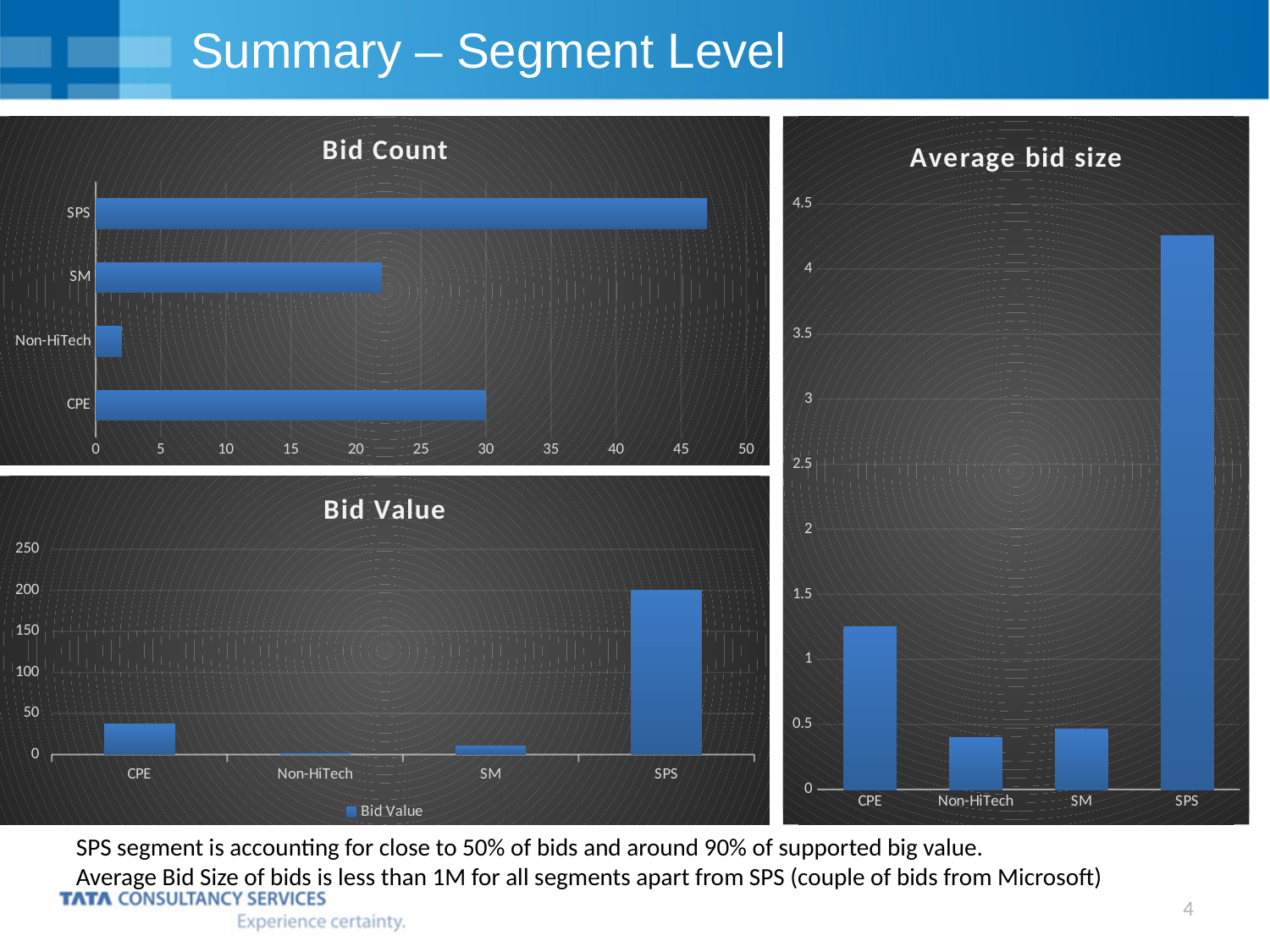

# Summary – Segment Level

### Chart:

| Category | Bid Count |
|---|---|
| CPE | 30.0 |
| Non-HiTech | 2.0 |
| SM | 22.0 |
| SPS | 47.0 |

### Chart:

| Category | Average bid size |
|---|---|
| CPE | 1.2493333333333334 |
| Non-HiTech | 0.4 |
| SM | 0.46281818181818185 |
| SPS | 4.25595744680851 |

### Chart:

| Category | Bid Value |
|---|---|
| CPE | 37.480000000000004 |
| Non-HiTech | 0.8 |
| SM | 10.182 |
| SPS | 200.02999999999994 |
SPS segment is accounting for close to 50% of bids and around 90% of supported big value.
Average Bid Size of bids is less than 1M for all segments apart from SPS (couple of bids from Microsoft)
4